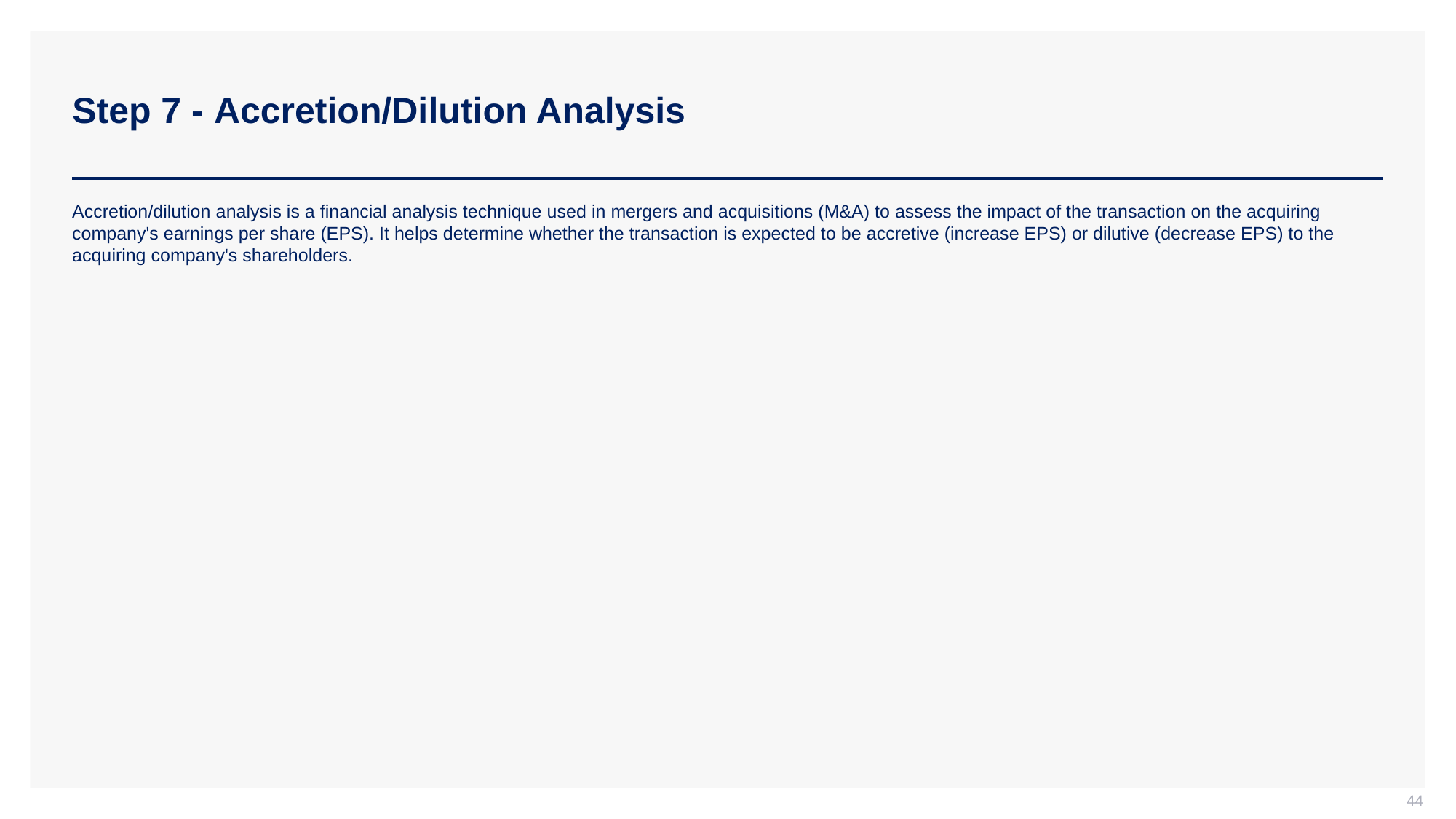

# Step 7 - Accretion/Dilution Analysis
Accretion/dilution analysis is a financial analysis technique used in mergers and acquisitions (M&A) to assess the impact of the transaction on the acquiring company's earnings per share (EPS). It helps determine whether the transaction is expected to be accretive (increase EPS) or dilutive (decrease EPS) to the acquiring company's shareholders.
44